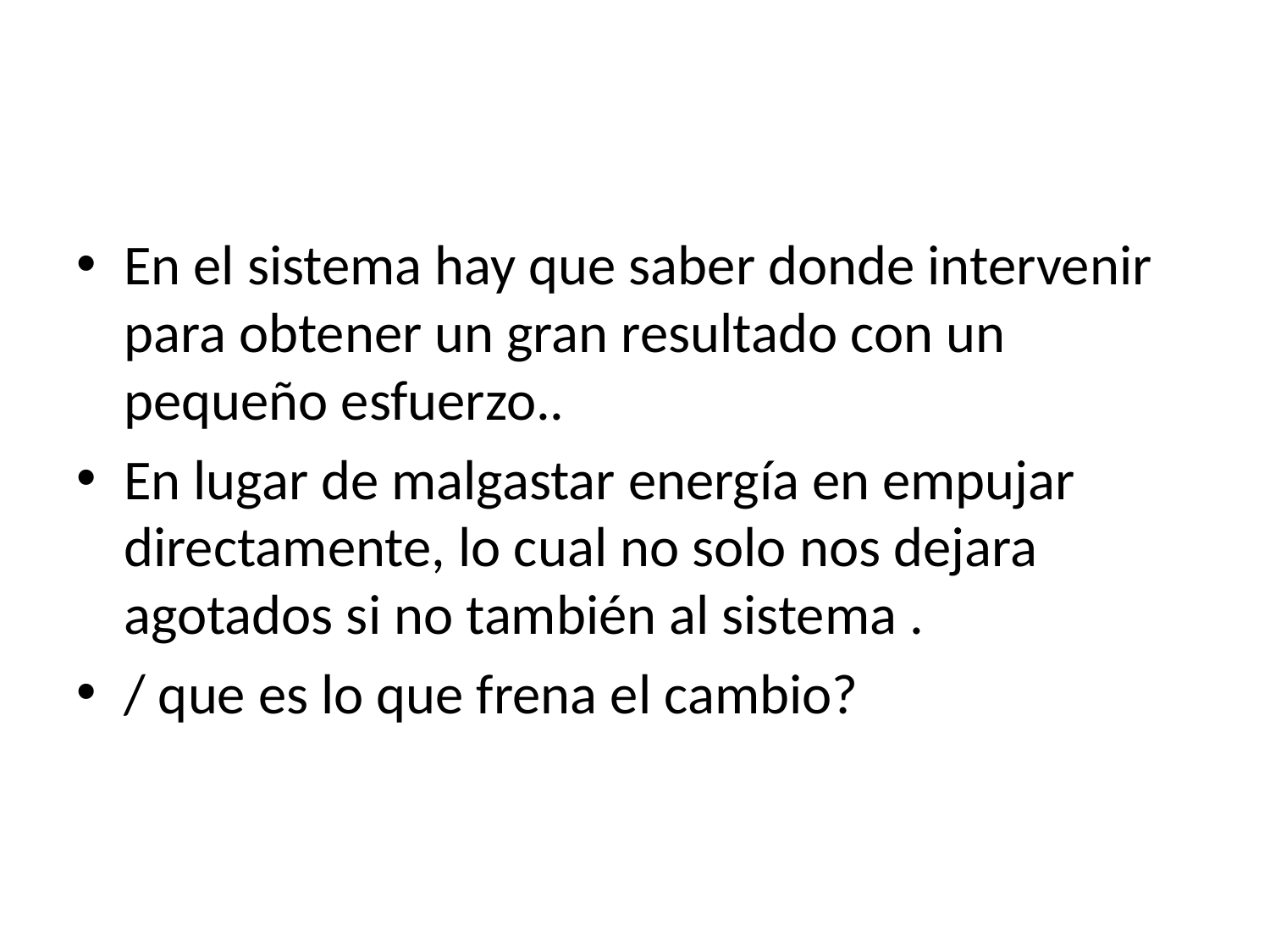

#
En el sistema hay que saber donde intervenir para obtener un gran resultado con un pequeño esfuerzo..
En lugar de malgastar energía en empujar directamente, lo cual no solo nos dejara agotados si no también al sistema .
/ que es lo que frena el cambio?